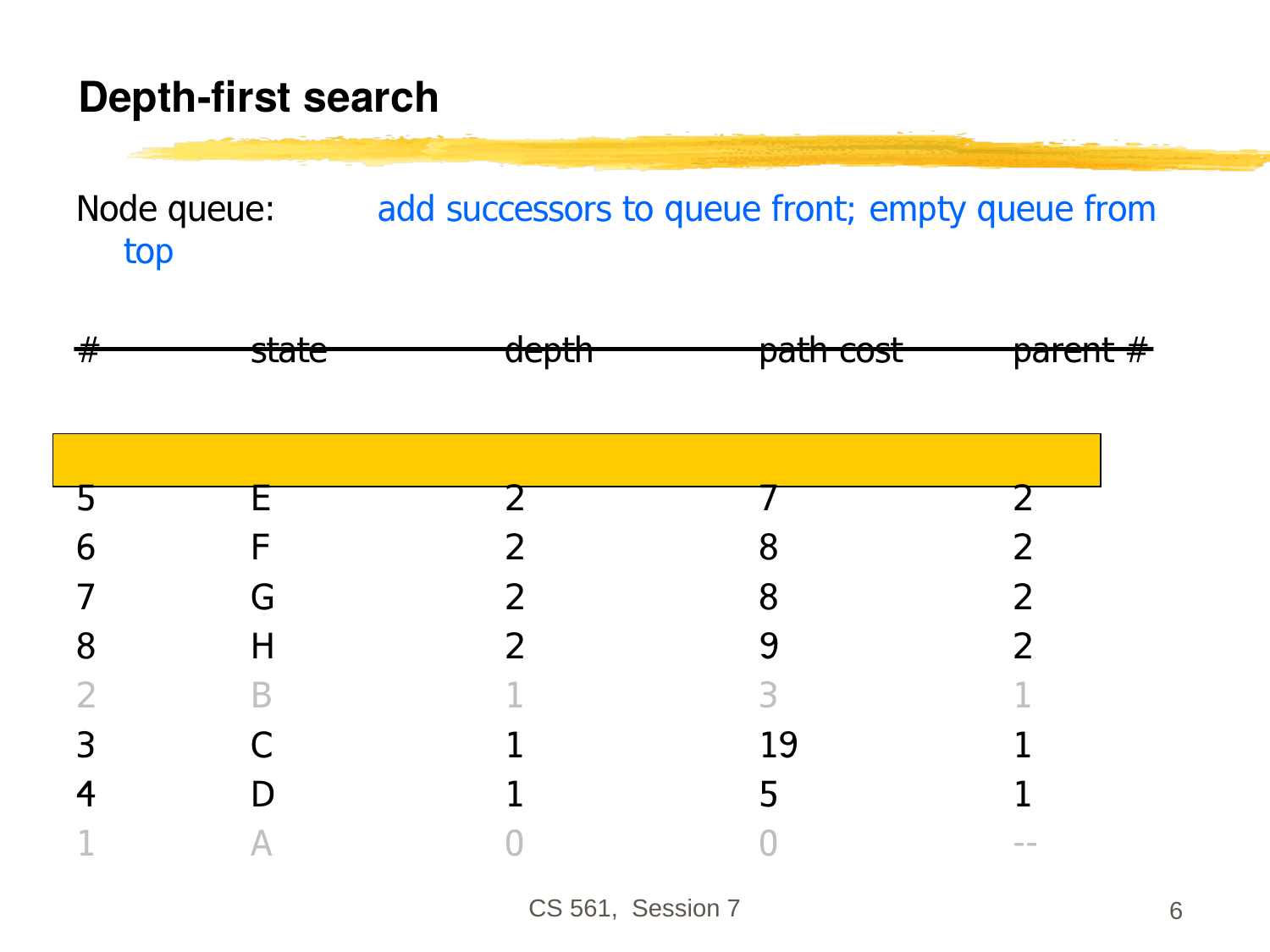

# Depth-first search
Node queue:	add successors to queue front; empty queue from top

#		state		depth		path cost	parent #

5		E		2		7		2
6		F		2		8		2
7		G		2		8		2
8		H		2		9		2
2		B		1		3		1
3		C		1		19		1
4		D		1		5		1
1		A		0		0		--

CS 561,  Session 7
6